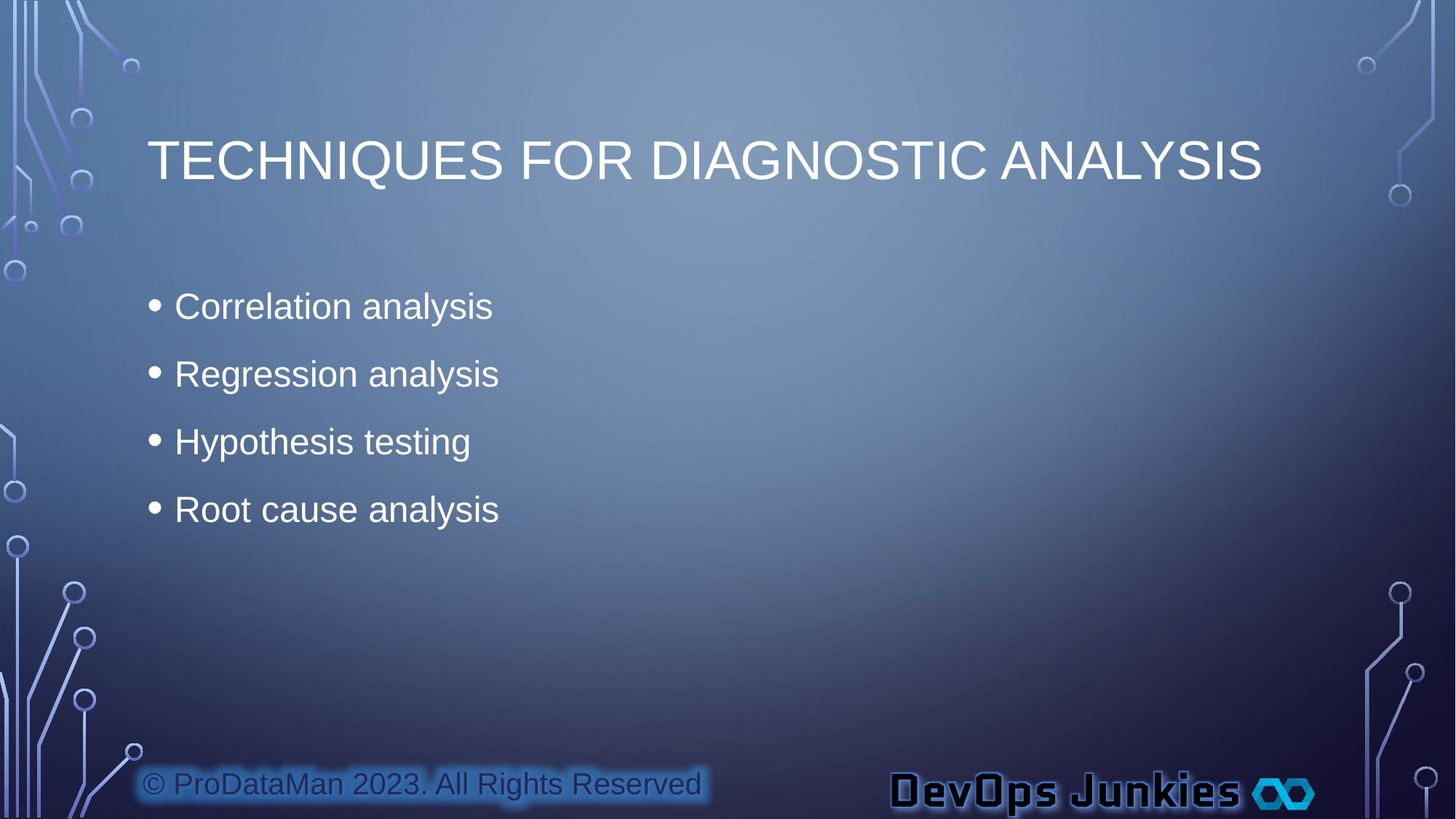

# Techniques for Diagnostic Analysis
Correlation analysis
Regression analysis
Hypothesis testing
Root cause analysis